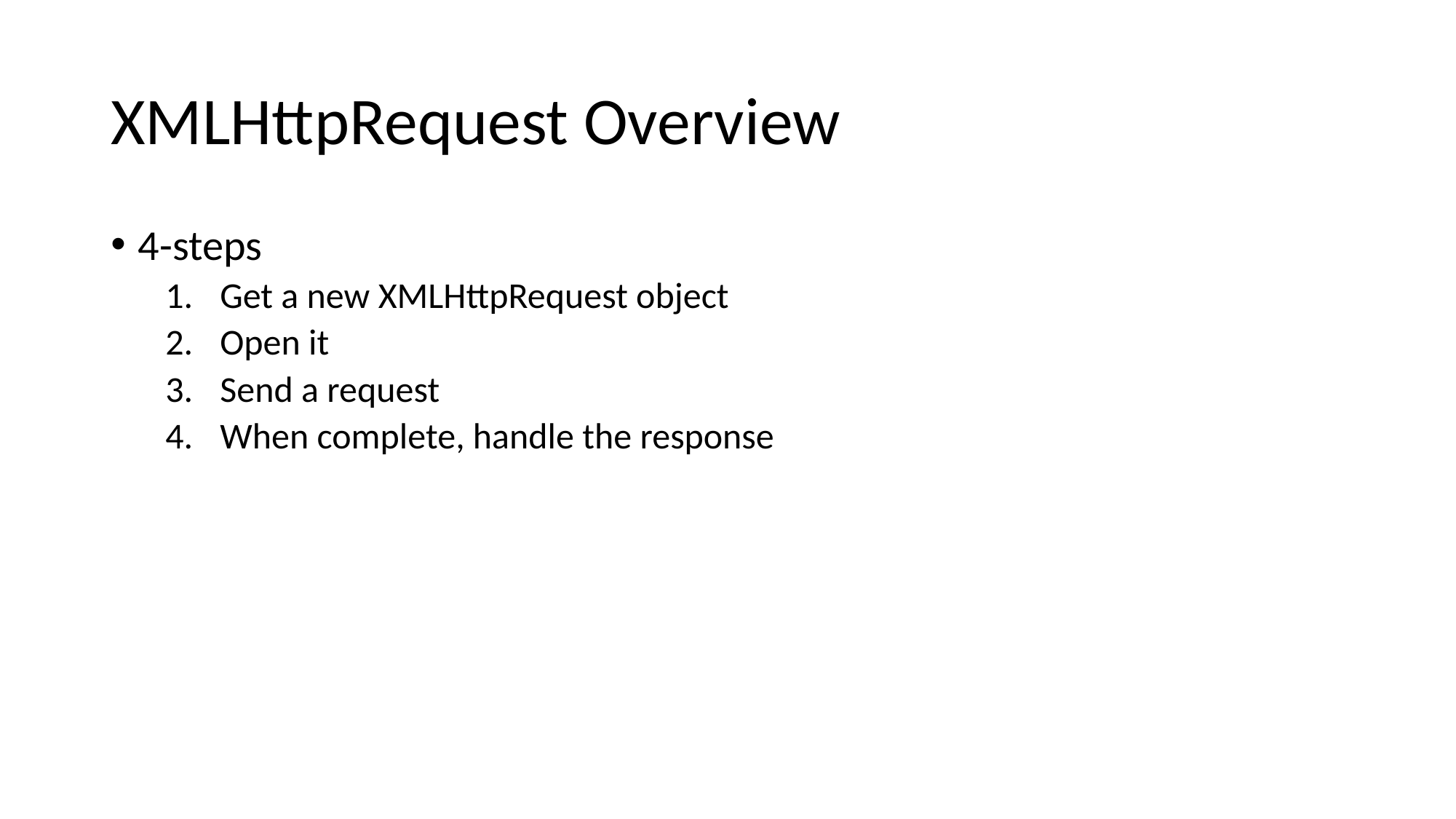

# XMLHttpRequest Overview
4-steps
Get a new XMLHttpRequest object
Open it
Send a request
When complete, handle the response